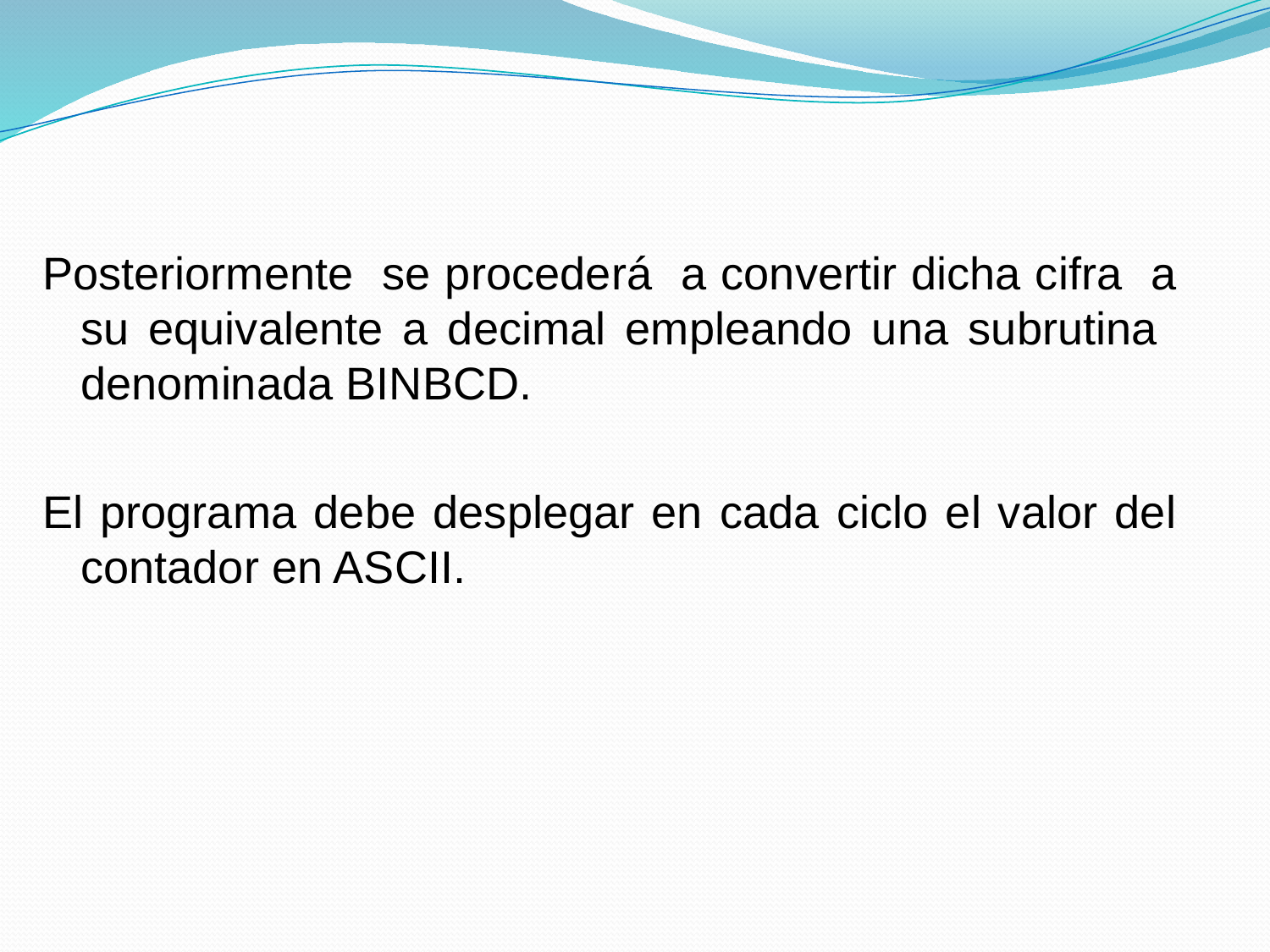

Posteriormente  se procederá  a convertir dicha cifra  a su equivalente a decimal empleando una subrutina  denominada BINBCD.

El programa debe desplegar en cada ciclo el valor del contador en ASCII.